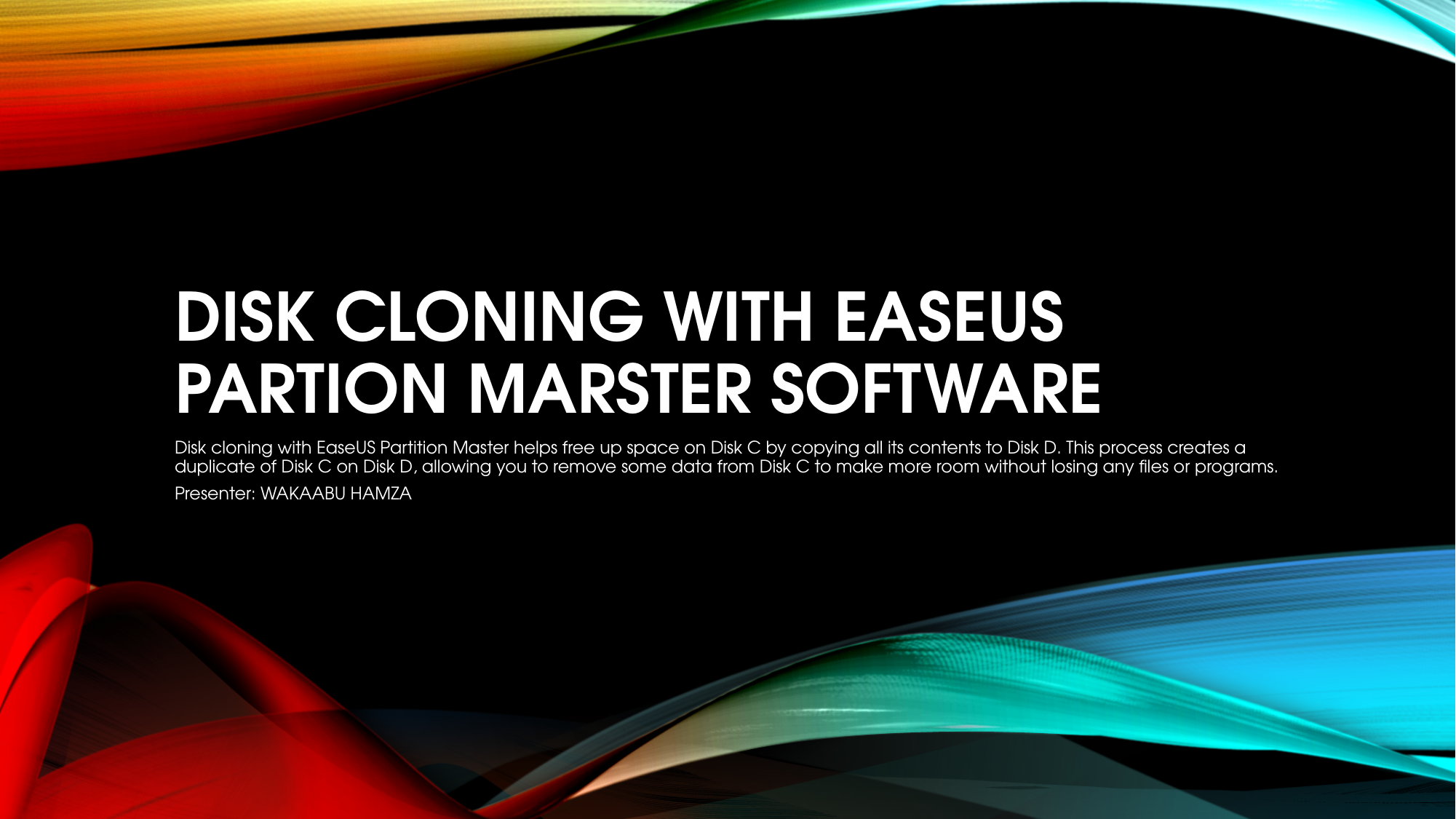

# Disk Cloning with EASEUS PARTION MARSTER Software
Disk cloning with EaseUS Partition Master helps free up space on Disk C by copying all its contents to Disk D. This process creates a duplicate of Disk C on Disk D, allowing you to remove some data from Disk C to make more room without losing any files or programs.
Presenter: WAKAABU HAMZA